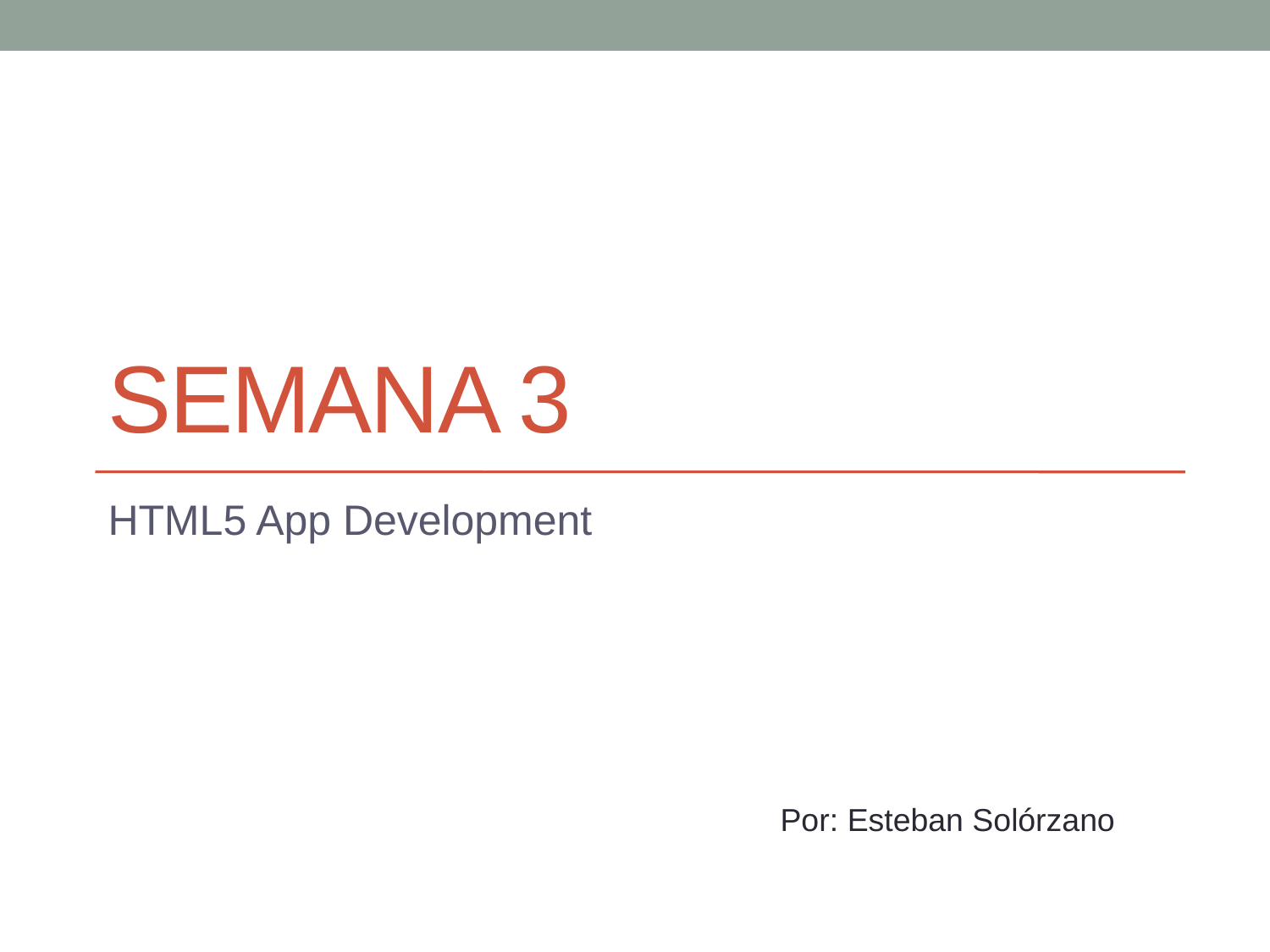

# Semana 3
HTML5 App Development
Por: Esteban Solórzano